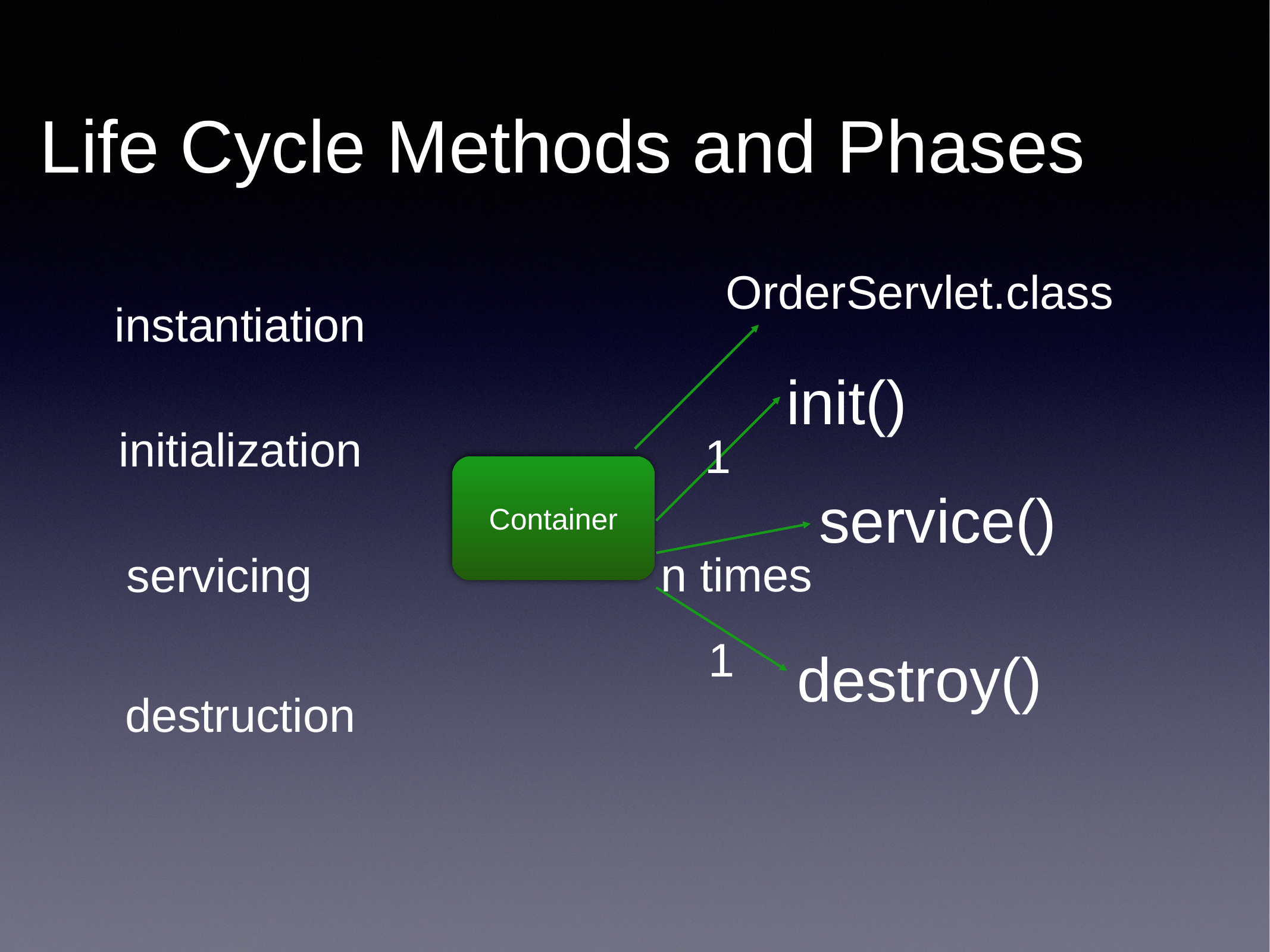

Life Cycle Methods and Phases
OrderServlet.class
instantiation

init()

initialization
1
Container
service()

n times
servicing

1
destroy()
destruction